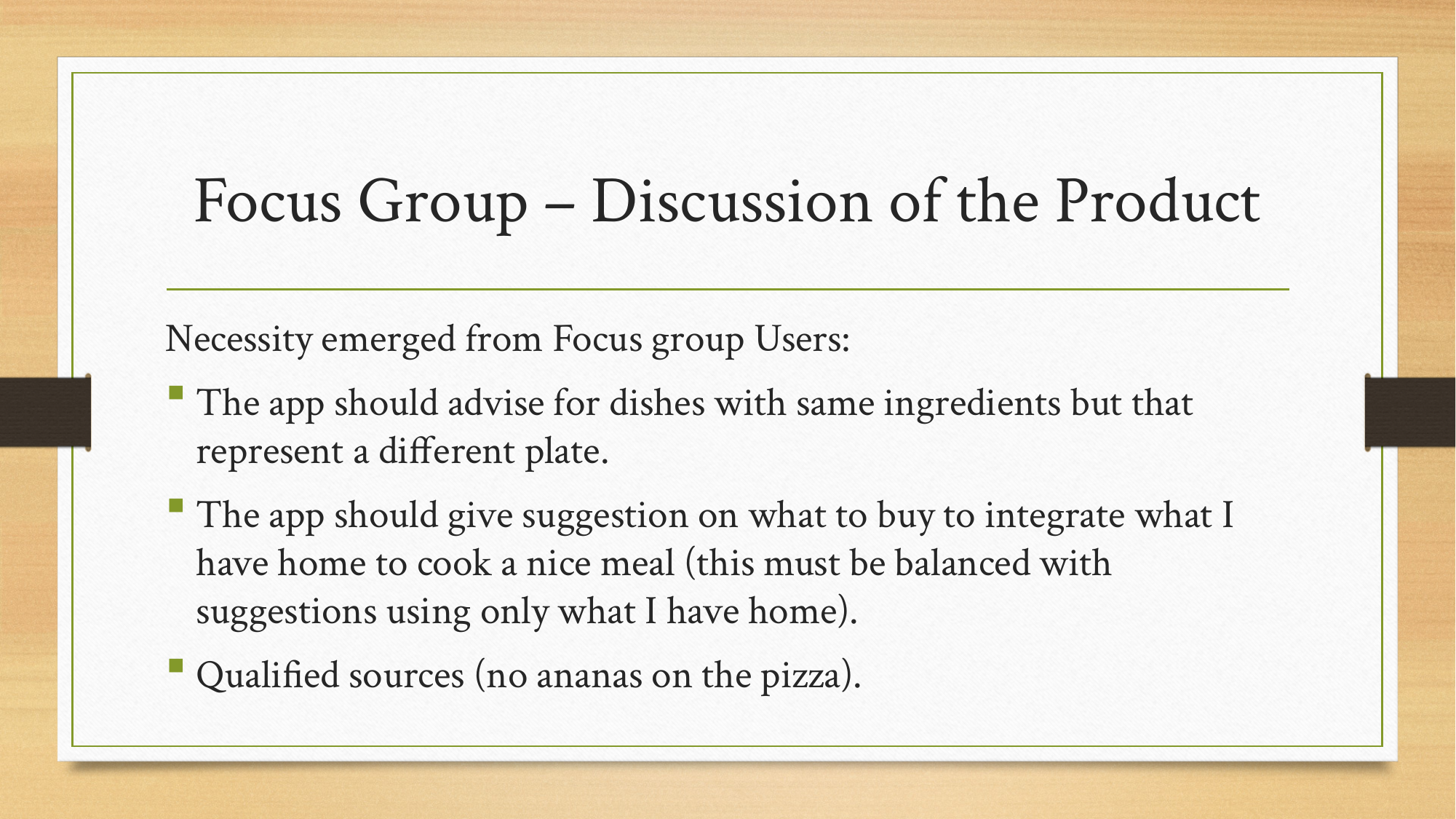

# Focus Group – Discussion of the Product
Necessity emerged from Focus group Users:
The app should advise for dishes with same ingredients but that represent a different plate.
The app should give suggestion on what to buy to integrate what I have home to cook a nice meal (this must be balanced with suggestions using only what I have home).
Qualified sources (no ananas on the pizza).